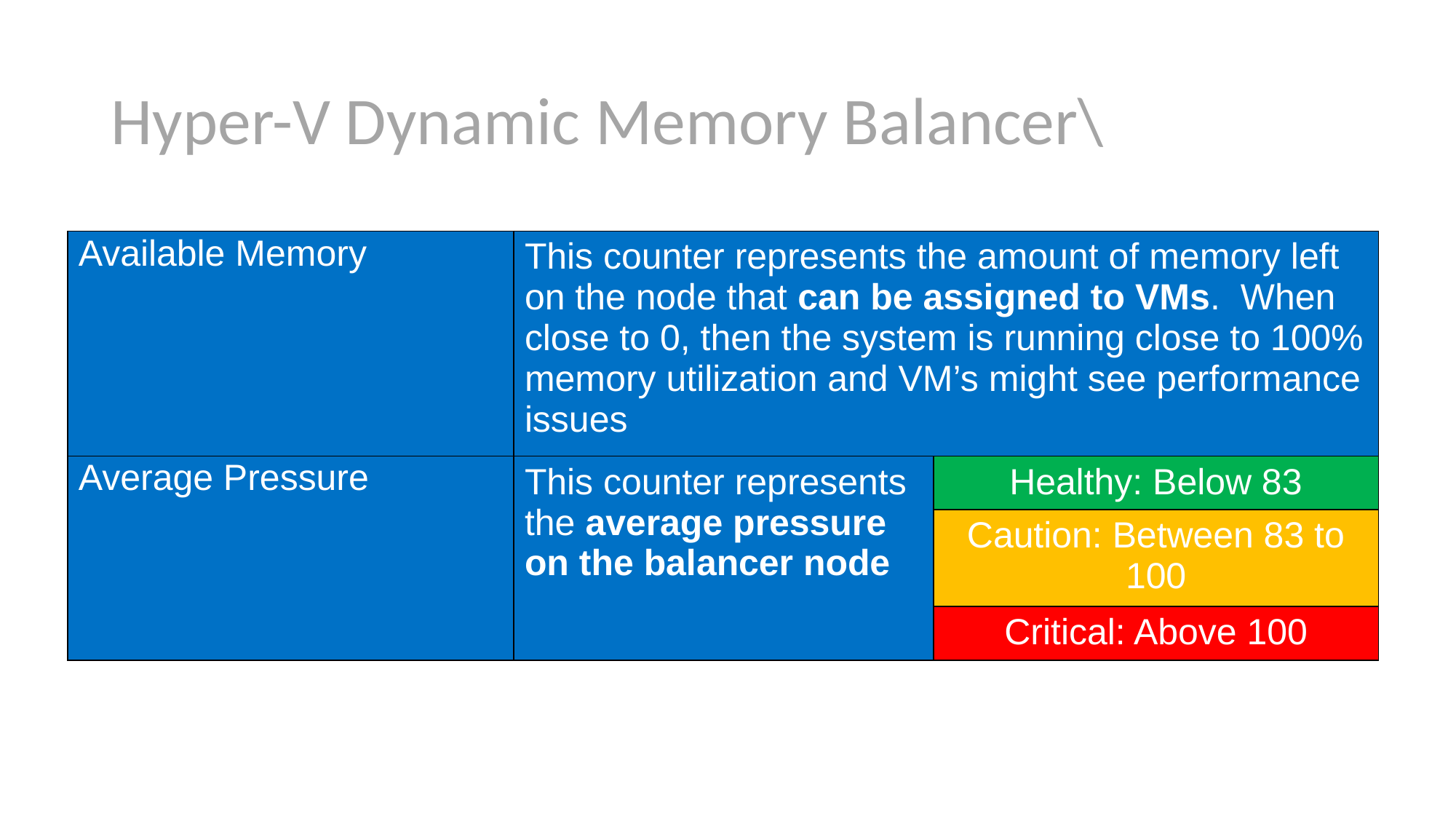

# Hyper-V Dynamic Memory Balancer\
| Available Memory | This counter represents the amount of memory left on the node that can be assigned to VMs. When close to 0, then the system is running close to 100% memory utilization and VM’s might see performance issues |  |
| --- | --- | --- |
| Average Pressure | This counter represents the average pressure on the balancer node | Healthy: Below 83 |
|  |  | Caution: Between 83 to 100 |
|  |  | Critical: Above 100 |